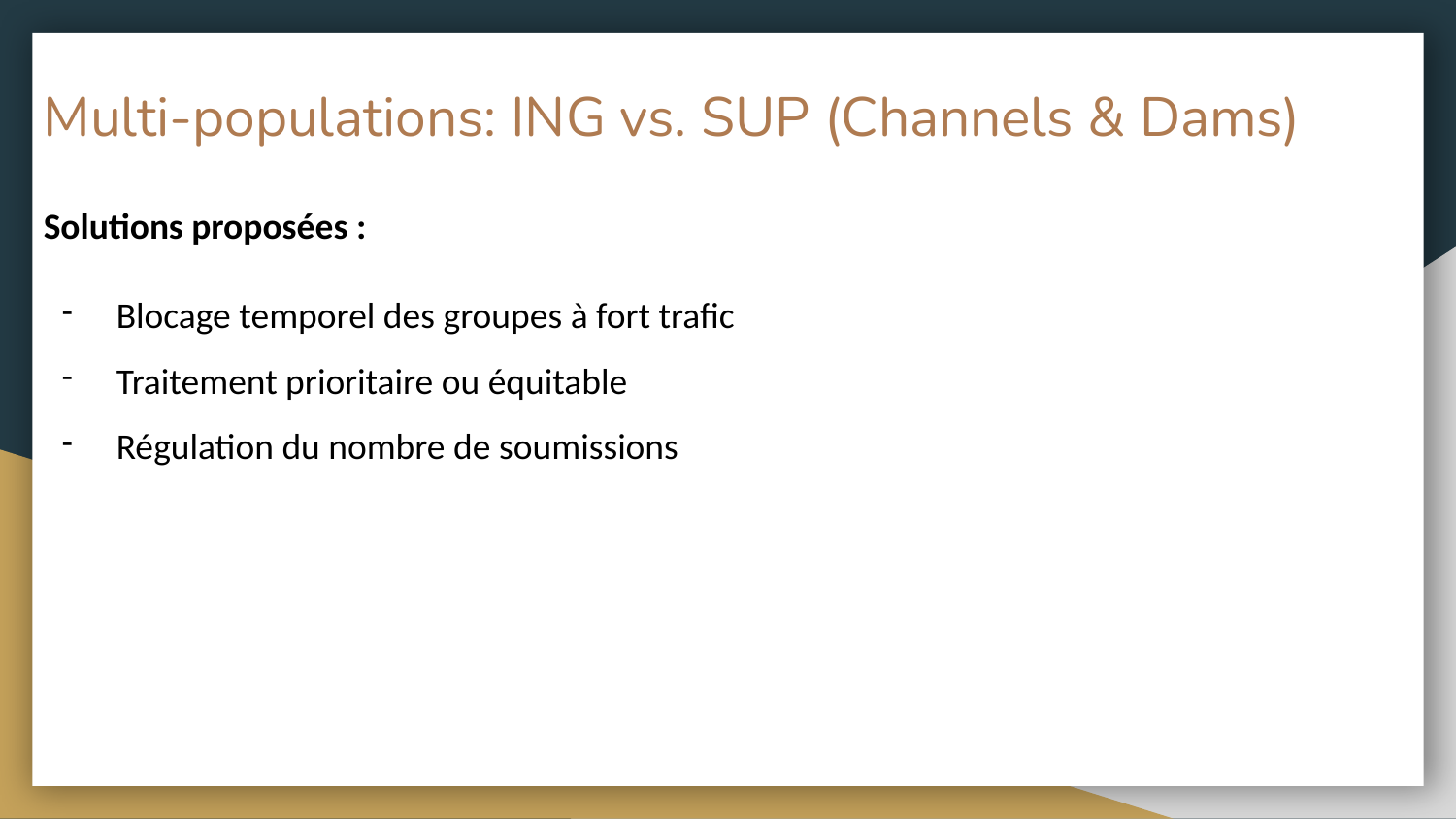

# Multi-populations: ING vs. SUP (Channels & Dams)
Solutions proposées :
Blocage temporel des groupes à fort trafic
Traitement prioritaire ou équitable
Régulation du nombre de soumissions